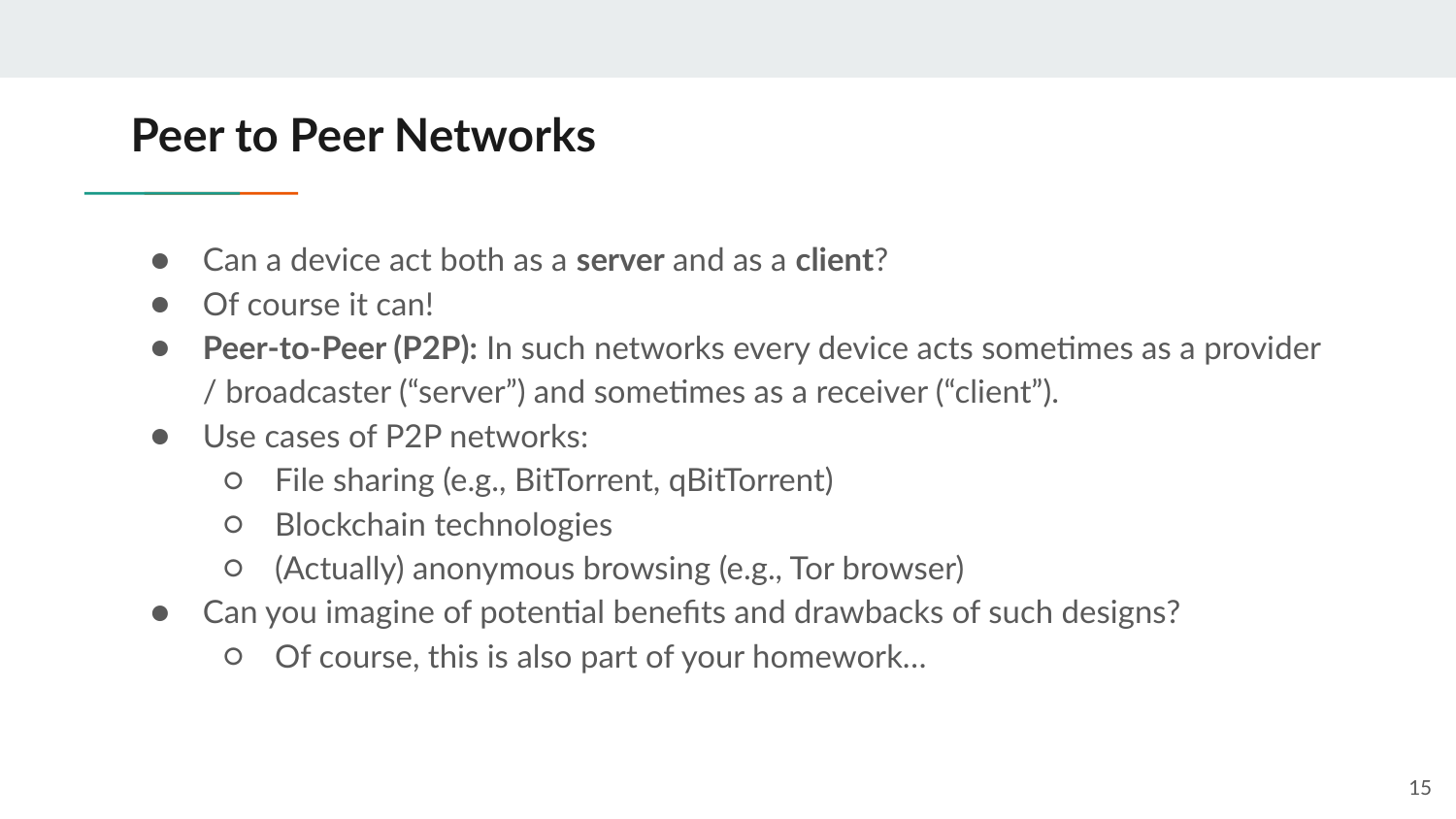

# Peer to Peer Networks
Can a device act both as a server and as a client?
Of course it can!
Peer-to-Peer (P2P): In such networks every device acts sometimes as a provider / broadcaster (“server”) and sometimes as a receiver (“client”).
Use cases of P2P networks:
File sharing (e.g., BitTorrent, qBitTorrent)
Blockchain technologies
(Actually) anonymous browsing (e.g., Tor browser)
Can you imagine of potential benefits and drawbacks of such designs?
Of course, this is also part of your homework…
15